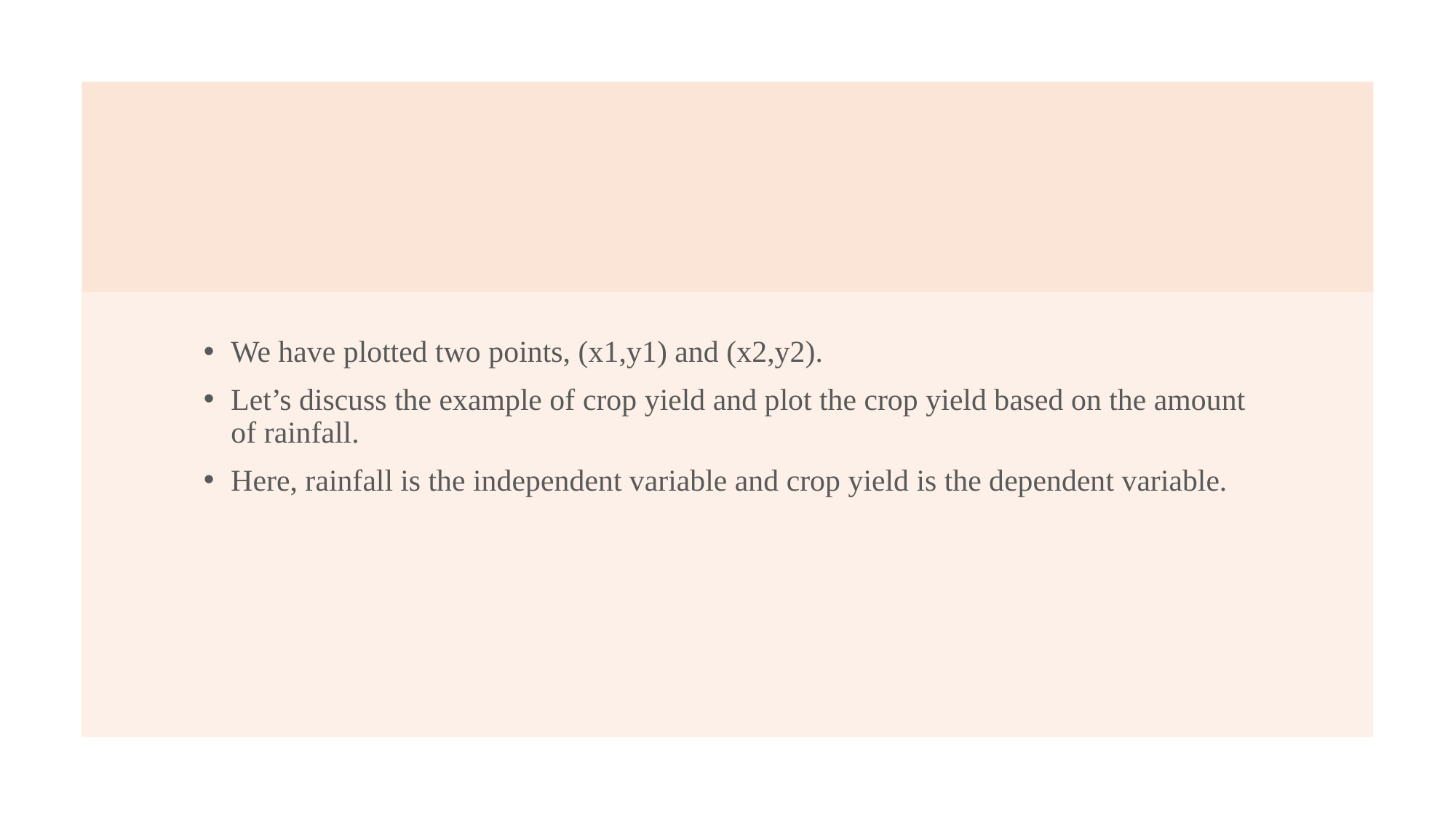

We have plotted two points, (x1,y1) and (x2,y2).
Let’s discuss the example of crop yield and plot the crop yield based on the amount of rainfall.
Here, rainfall is the independent variable and crop yield is the dependent variable.